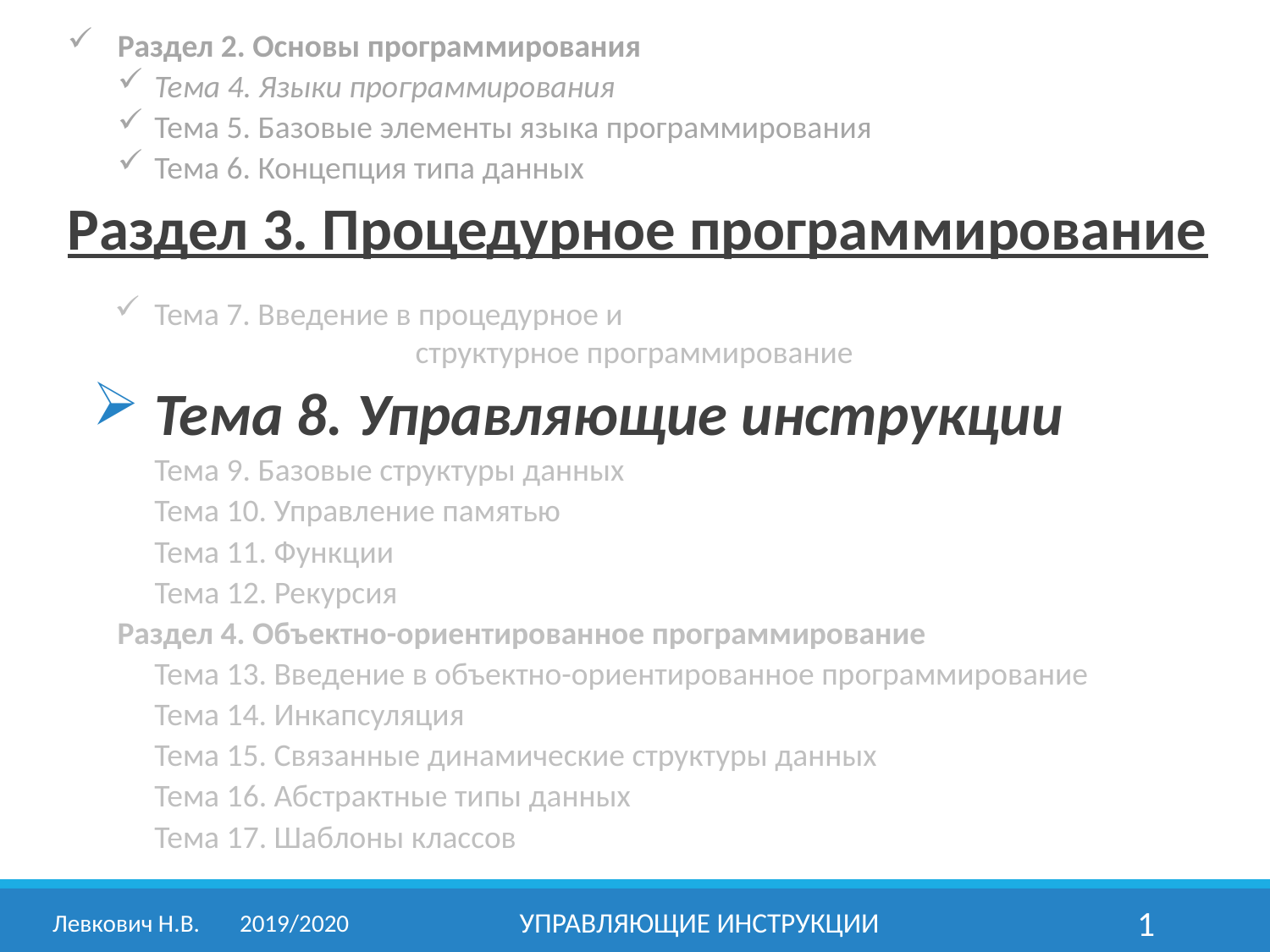

Раздел 2. Основы программирования
Тема 4. Языки программирования
Тема 5. Базовые элементы языка программирования
Тема 6. Концепция типа данных
Раздел 3. Процедурное программирование
Тема 7. Введение в процедурное и
	структурное программирование
Тема 8. Управляющие инструкции
Тема 9. Базовые структуры данных
Тема 10. Управление памятью
Тема 11. Функции
Тема 12. Рекурсия
Раздел 4. Объектно-ориентированное программирование
Тема 13. Введение в объектно-ориентированное программирование
Тема 14. Инкапсуляция
Тема 15. Связанные динамические структуры данных
Тема 16. Абстрактные типы данных
Тема 17. Шаблоны классов
Левкович Н.В.	2019/2020
Управляющие инструкции
1